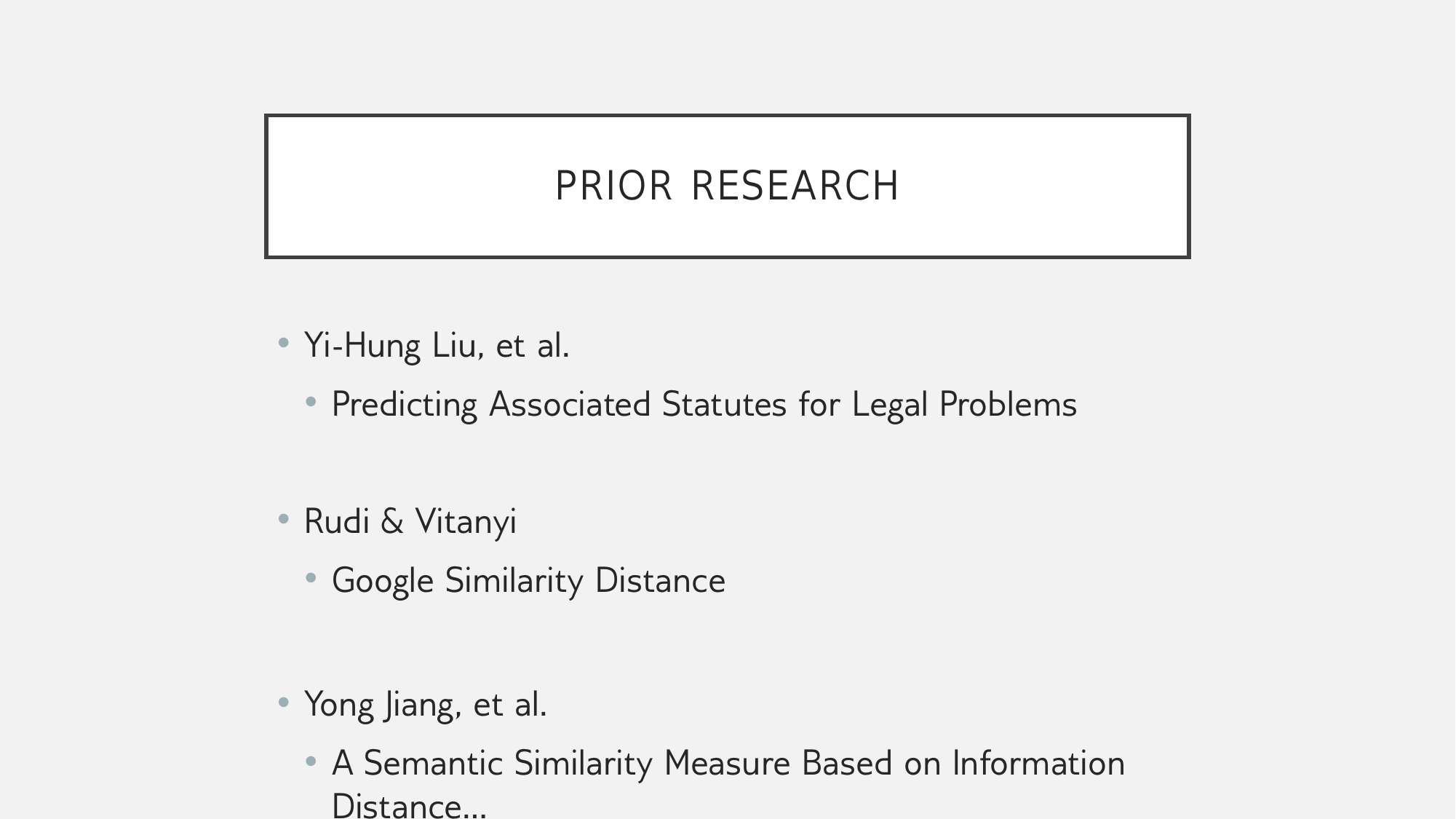

# Prior research
Yi-Hung Liu, et al.
Predicting Associated Statutes for Legal Problems

Rudi & Vitanyi
Google Similarity Distance

Yong Jiang, et al.
A Semantic Similarity Measure Based on Information Distance…